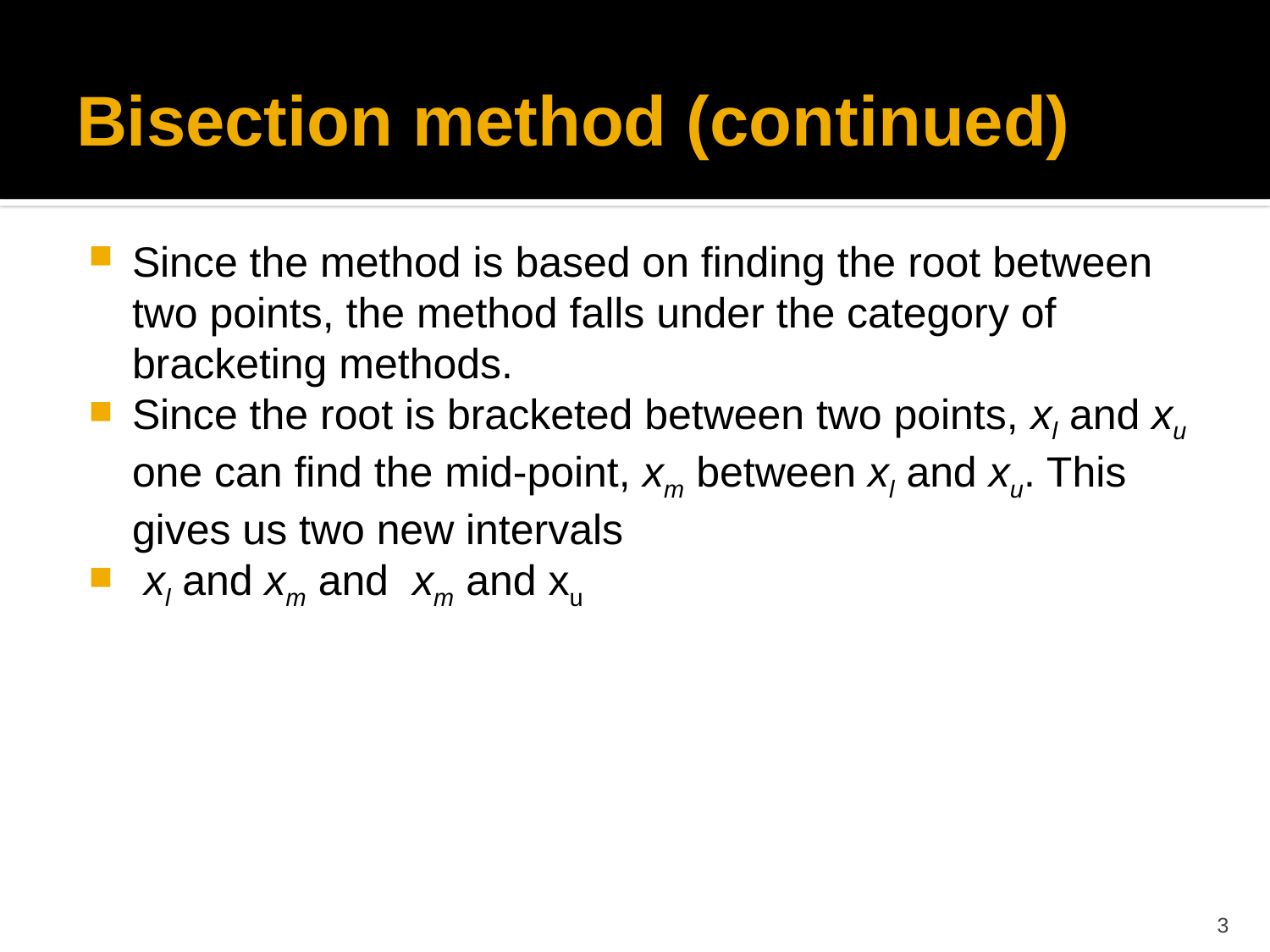

# Bisection method (continued)
Since the method is based on finding the root between two points, the method falls under the category of bracketing methods.
Since the root is bracketed between two points, xl and xu one can find the mid-point, xm between xl and xu. This gives us two new intervals
 xl and xm and  xm and xu

3